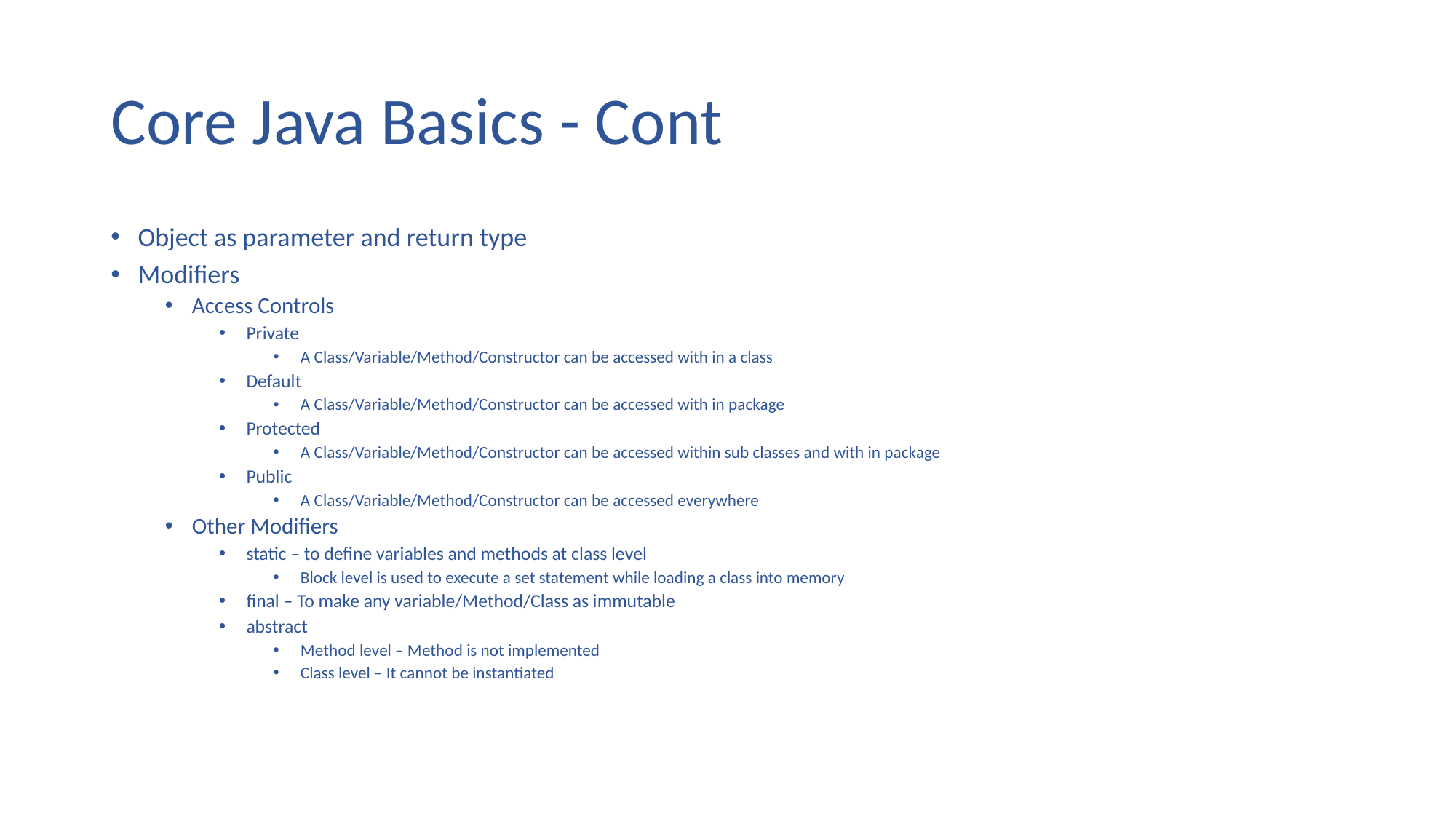

# Core Java Basics - Cont
Object as parameter and return type
Modifiers
Access Controls
Private
A Class/Variable/Method/Constructor can be accessed with in a class
Default
A Class/Variable/Method/Constructor can be accessed with in package
Protected
A Class/Variable/Method/Constructor can be accessed within sub classes and with in package
Public
A Class/Variable/Method/Constructor can be accessed everywhere
Other Modifiers
static – to define variables and methods at class level
Block level is used to execute a set statement while loading a class into memory
final – To make any variable/Method/Class as immutable
abstract
Method level – Method is not implemented
Class level – It cannot be instantiated